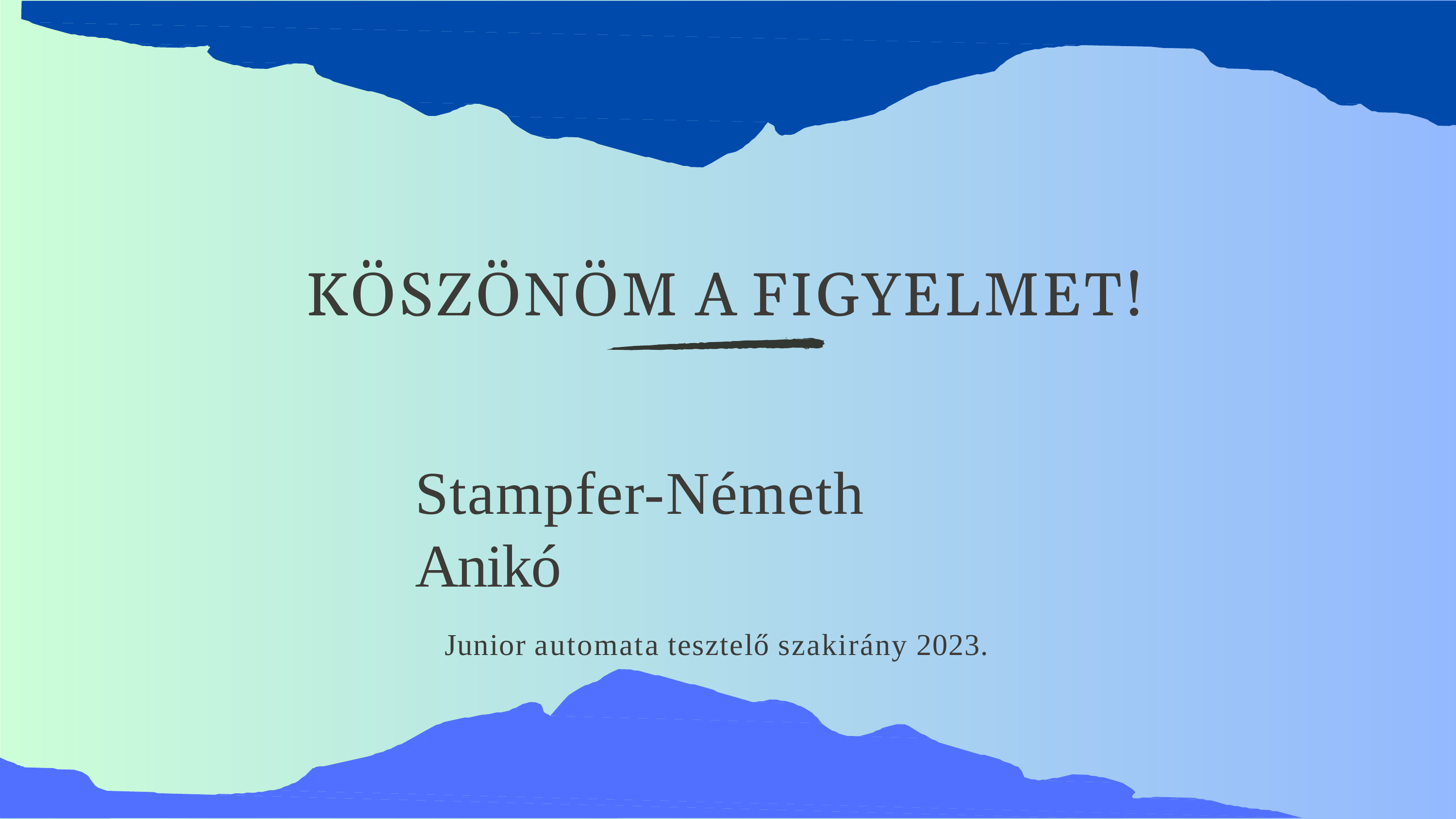

# KÖSZÖNÖM A FIGYELMET!

Stampfer-Németh Anikó
Junior automata tesztelő szakirány 2023.